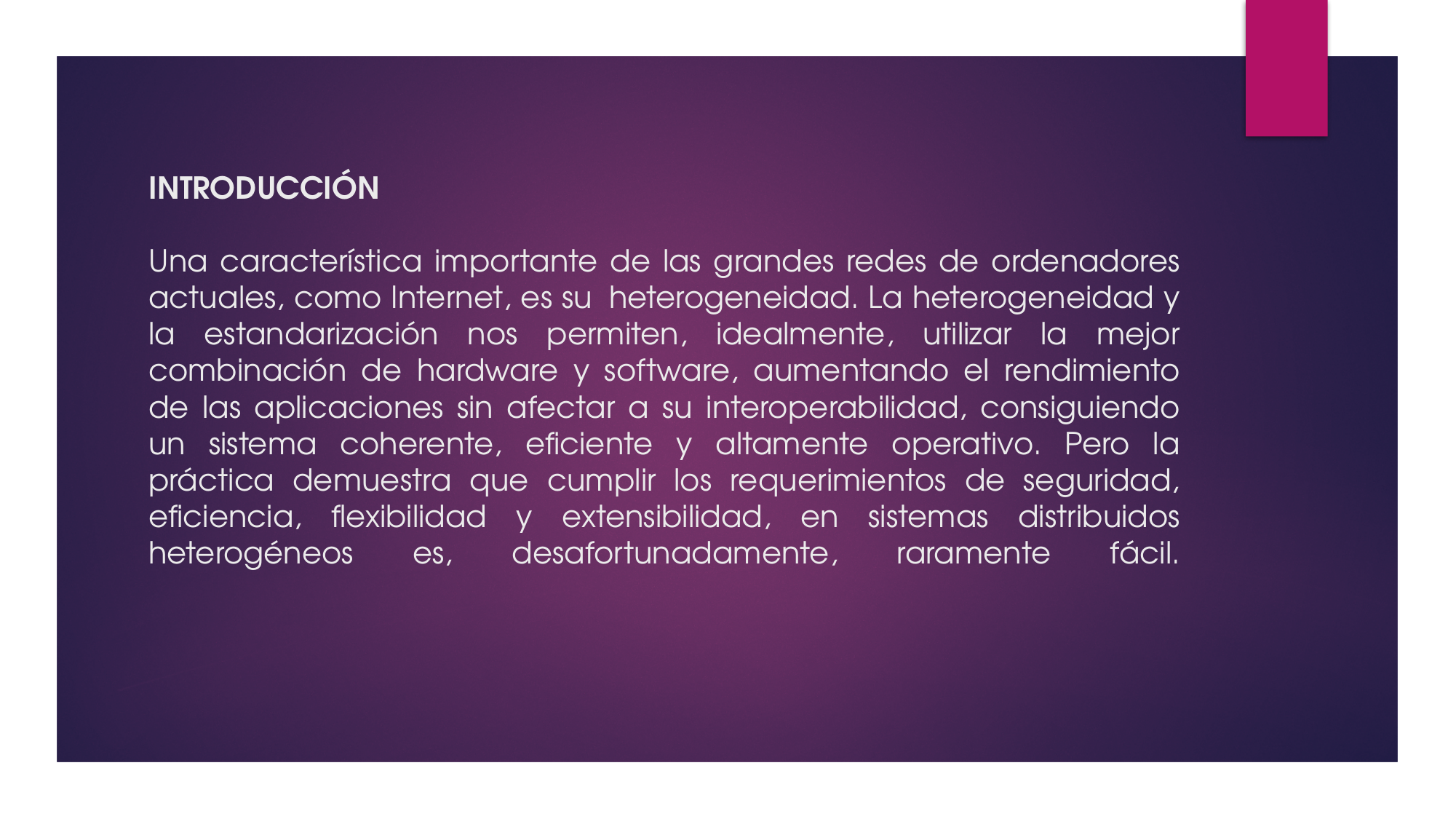

# INTRODUCCIÓN Una característica importante de las grandes redes de ordenadores actuales, como Internet, es su  heterogeneidad. La heterogeneidad y la estandarización nos permiten, idealmente, utilizar la mejor combinación de hardware y software, aumentando el rendimiento de las aplicaciones sin afectar a su interoperabilidad, consiguiendo un sistema coherente, eficiente y altamente operativo. Pero la práctica demuestra que cumplir los requerimientos de seguridad, eficiencia, flexibilidad y extensibilidad, en sistemas distribuidos heterogéneos es, desafortunadamente, raramente fácil.